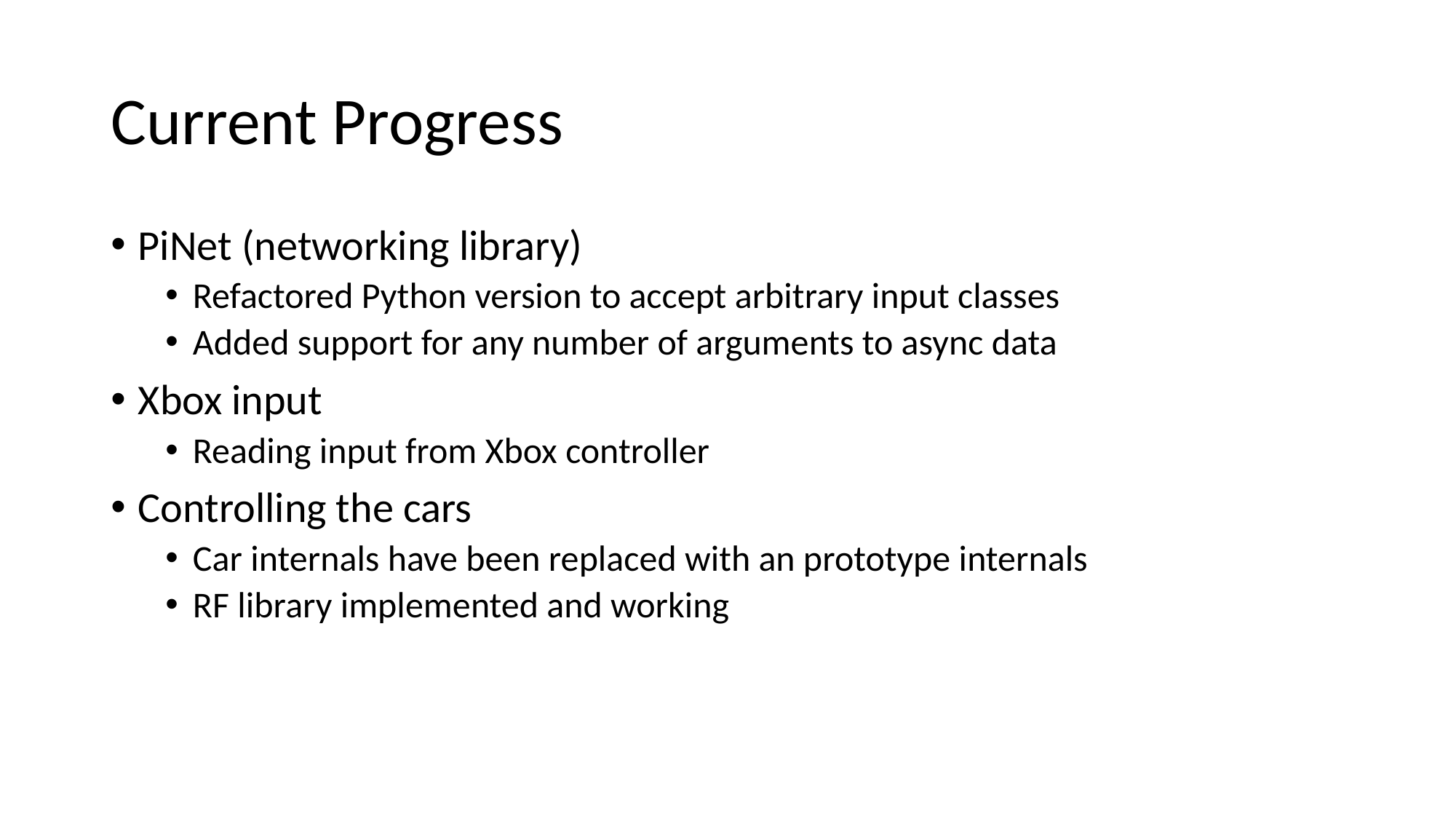

# Current Progress
PiNet (networking library)
Refactored Python version to accept arbitrary input classes
Added support for any number of arguments to async data
Xbox input
Reading input from Xbox controller
Controlling the cars
Car internals have been replaced with an prototype internals
RF library implemented and working